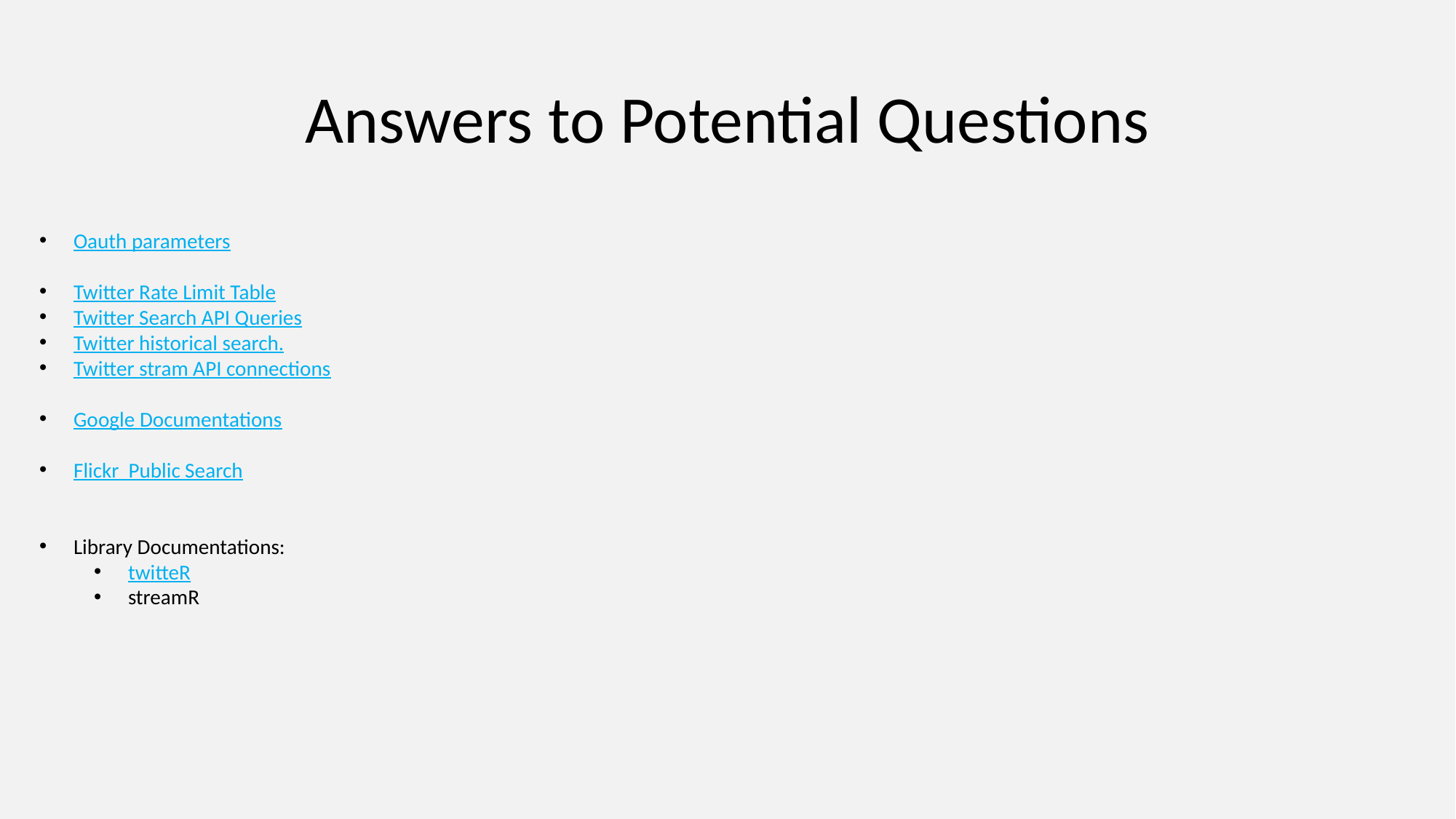

# Answers to Potential Questions
Oauth parameters

Twitter Rate Limit Table
Twitter Search API Queries
Twitter historical search.
Twitter stram API connections

Google Documentations

Flickr  Public Search

Library Documentations:
twitteR
streamR